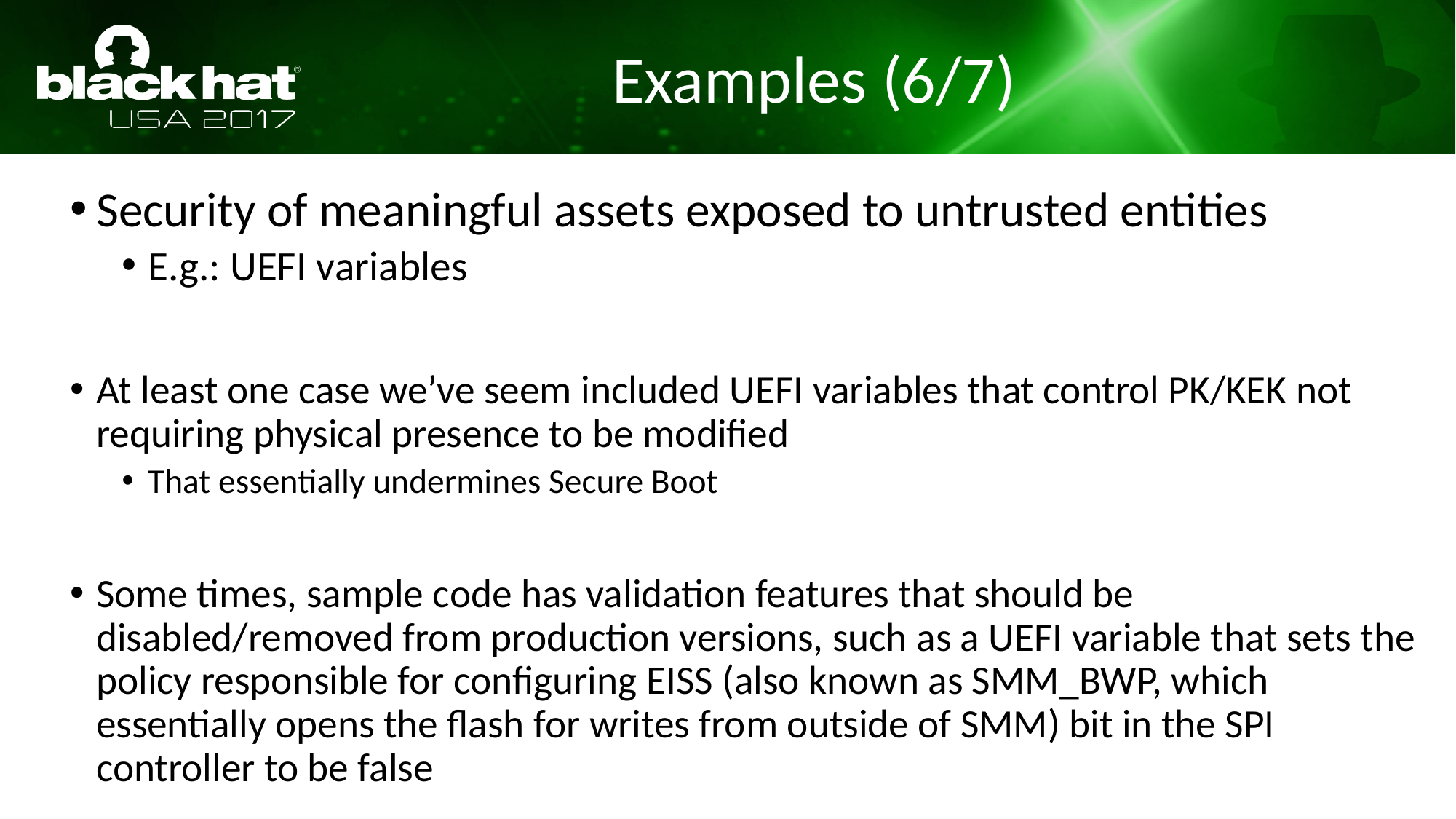

Examples (6/7)
Security of meaningful assets exposed to untrusted entities
E.g.: UEFI variables

At least one case we’ve seem included UEFI variables that control PK/KEK not requiring physical presence to be modified
That essentially undermines Secure Boot

Some times, sample code has validation features that should be disabled/removed from production versions, such as a UEFI variable that sets the policy responsible for configuring EISS (also known as SMM_BWP, which essentially opens the flash for writes from outside of SMM) bit in the SPI controller to be false